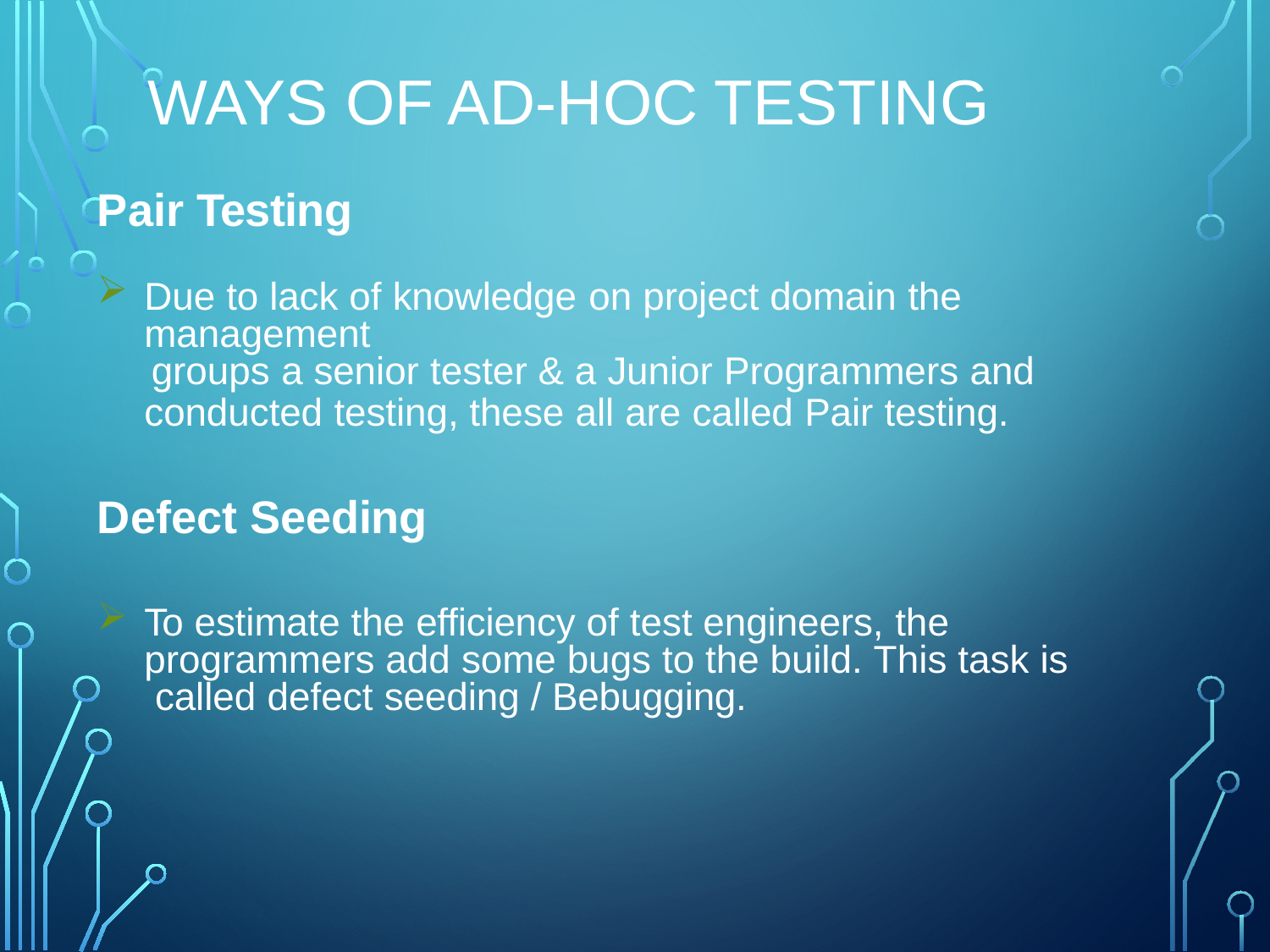

Ways of ad-hoc testing
Pair Testing
Due to lack of knowledge on project domain the
management
groups a senior tester & a Junior Programmers and
conducted testing, these all are called Pair testing.

Defect Seeding

To estimate the efficiency of test engineers, the  programmers add some bugs to the build. This task is  called defect seeding / Bebugging.